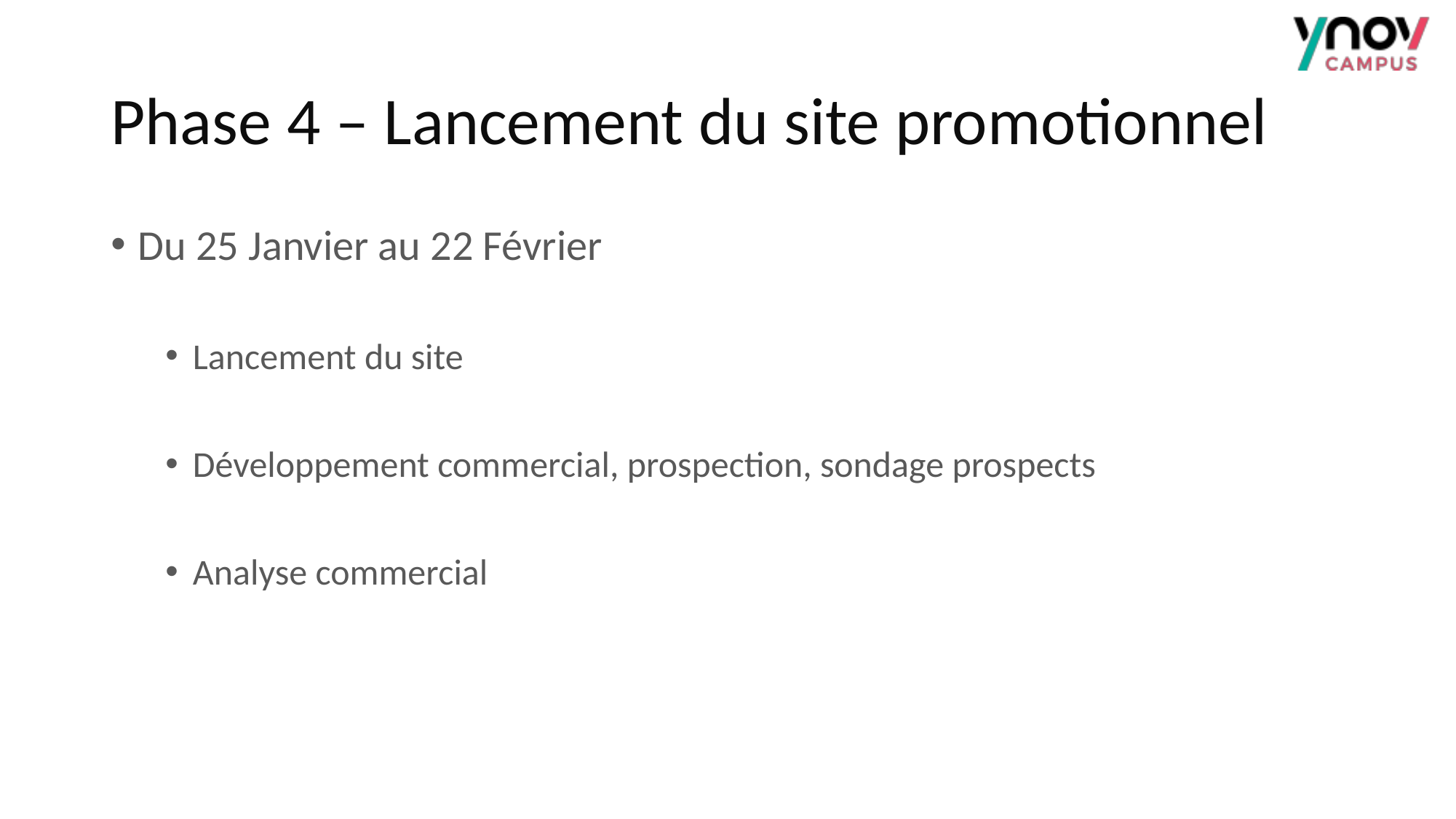

# Phase 4 – Lancement du site promotionnel
Du 25 Janvier au 22 Février

Lancement du site

Développement commercial, prospection, sondage prospects

Analyse commercial